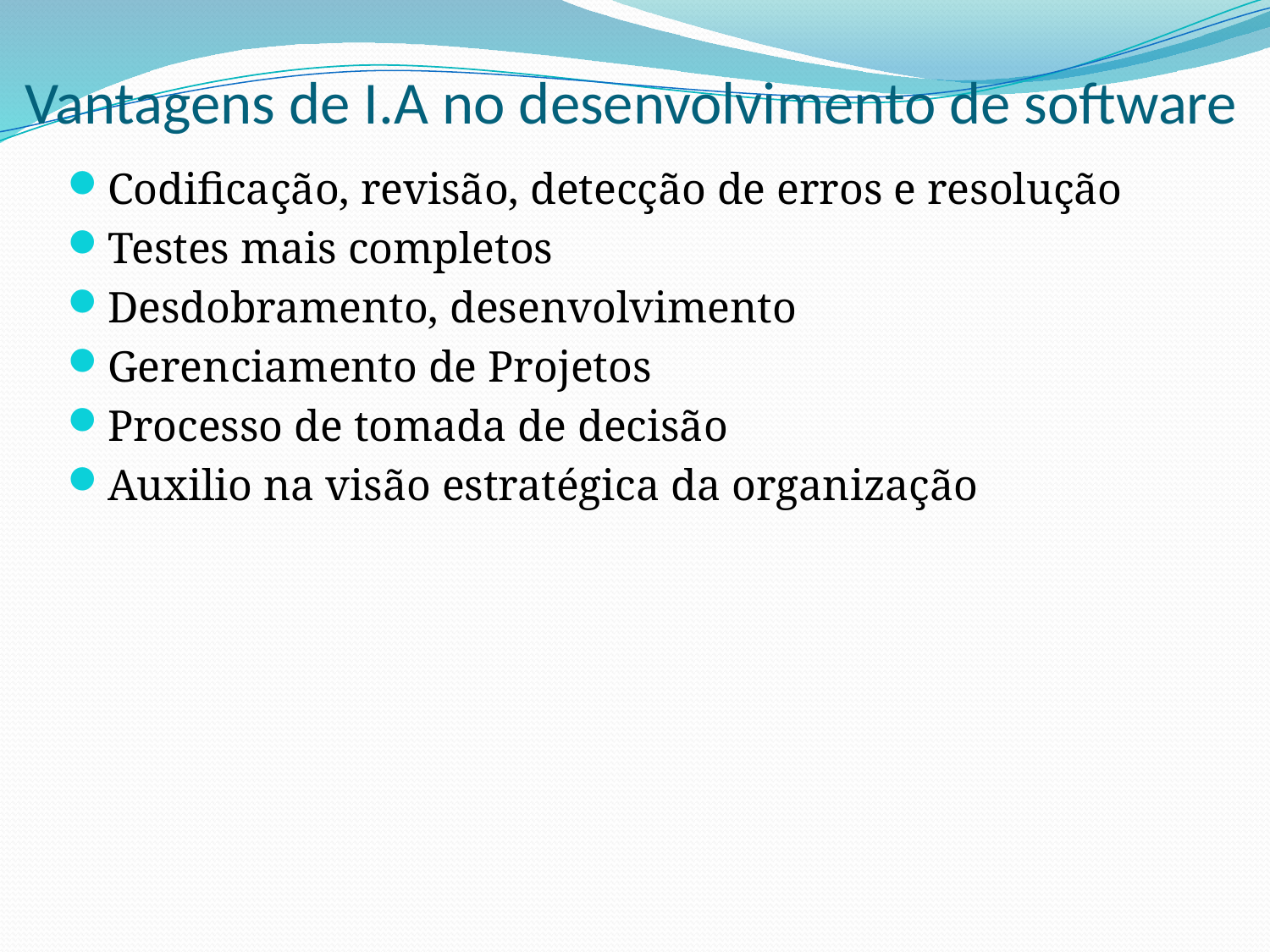

# Vantagens de I.A no desenvolvimento de software
Codificação, revisão, detecção de erros e resolução
Testes mais completos
Desdobramento, desenvolvimento
Gerenciamento de Projetos
Processo de tomada de decisão
Auxilio na visão estratégica da organização